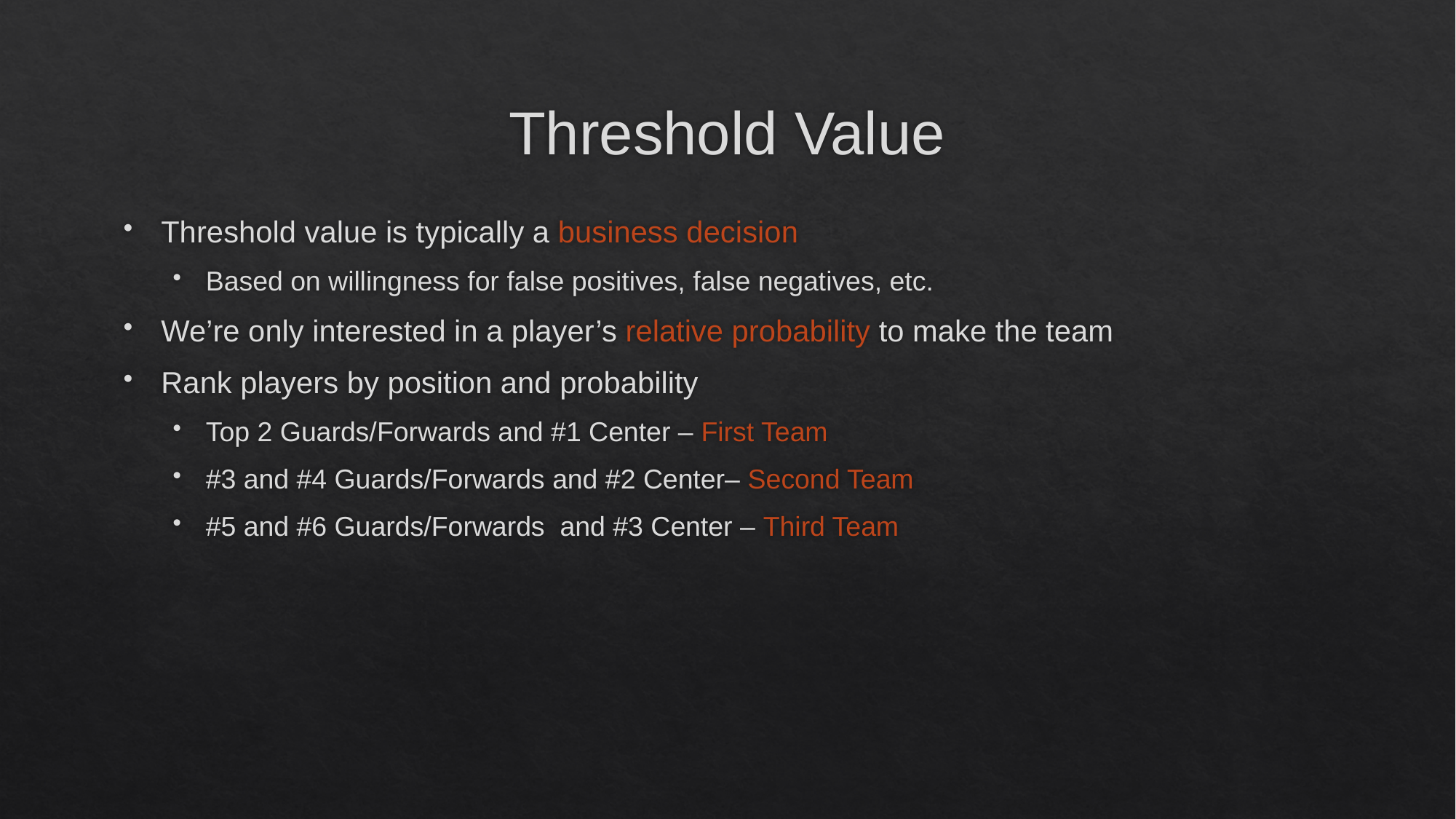

# Threshold Value
Threshold value is typically a business decision
Based on willingness for false positives, false negatives, etc.
We’re only interested in a player’s relative probability to make the team
Rank players by position and probability
Top 2 Guards/Forwards and #1 Center – First Team
#3 and #4 Guards/Forwards and #2 Center– Second Team
#5 and #6 Guards/Forwards  and #3 Center – Third Team